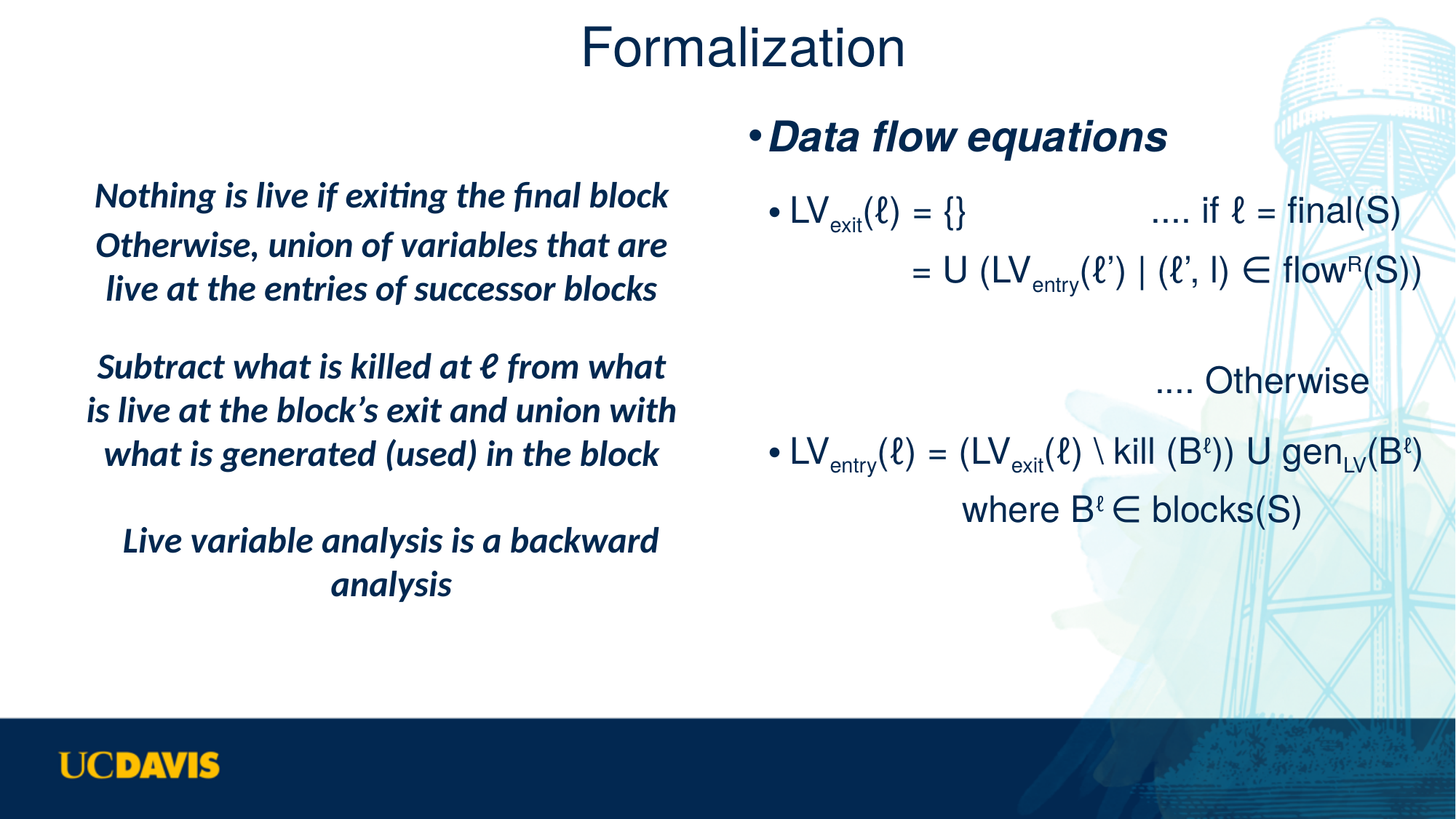

# Formalization

Kill and gen functions
killLV([x = a]ℓ) = {x}
killLV([skip]ℓ) = {}
killLV([b]ℓ) = {}
genLV([x = a]ℓ) = FV(a)
genLV([skip]ℓ) = {}
genLV([b]ℓ) = FV(b)

Data flow equations
LVexit(ℓ) = {}                  .... if ℓ = final(S)
            = U (LVentry(ℓ’) | (ℓ’, l) ∈ flowR(S))
                                    .... Otherwise
LVentry(ℓ) = (LVexit(ℓ) \ kill (Bℓ)) U genLV(Bℓ)
                 where Bℓ ∈ blocks(S)

Nothing is live if exiting the final block
Otherwise, union of variables that are live at the entries of successor blocks
Subtract what is killed at ℓ from what is live at the block’s exit and union with what is generated (used) in the block
Live variable analysis is a backward analysis
gen means “use” in this analysis